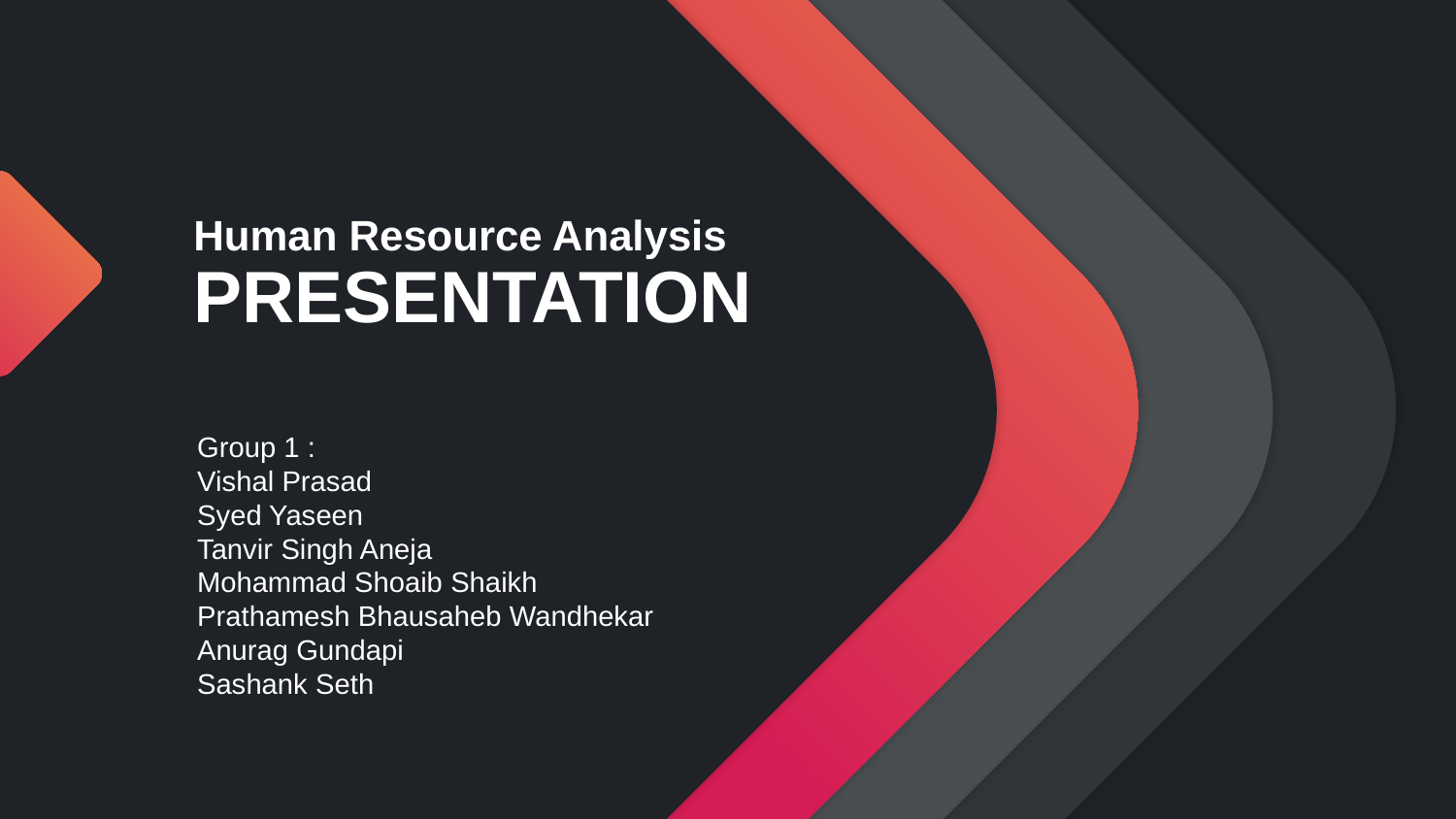

Human Resource Analysis
PRESENTATION
HR Presentation
Group 1 :
Vishal Prasad
Syed Yaseen
Tanvir Singh Aneja
Mohammad Shoaib Shaikh
Prathamesh Bhausaheb Wandhekar
Anurag Gundapi
Sashank Seth
Lorem Ipsum is simply

Powerpoint
Template